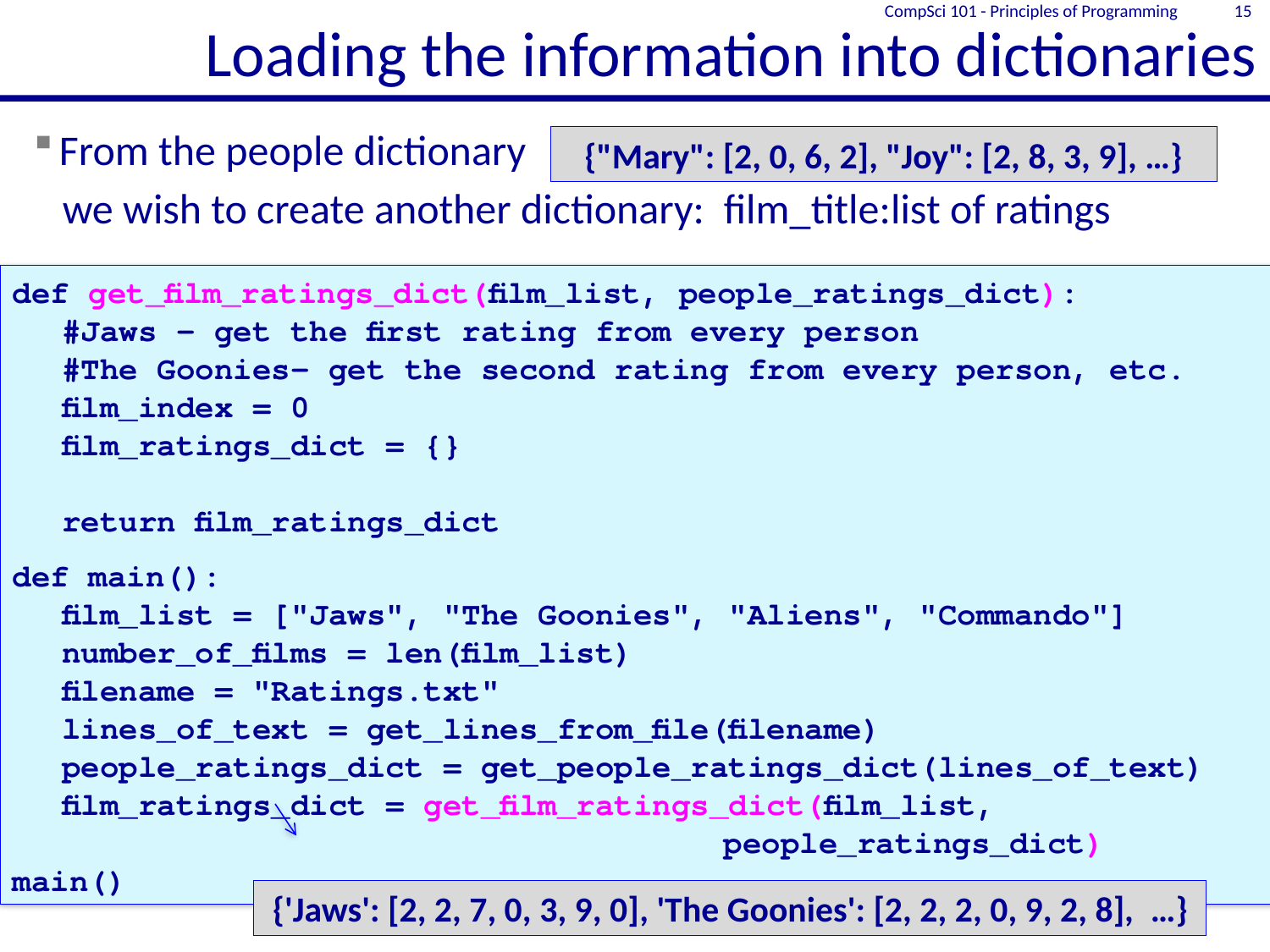

# Loading the information into dictionaries
CompSci 101 - Principles of Programming
15
From the people dictionary						,
   we wish to create another dictionary:  film_title:list of ratings
{"Mary": [2, 0, 6, 2], "Joy": [2, 8, 3, 9], …}
def get_film_ratings_dict(film_list, people_ratings_dict):
	#Jaws – get the first rating from every person
	#The Goonies– get the second rating from every person, etc.
	film_index = 0
	film_ratings_dict = {}

	return film_ratings_dict

def main():
	film_list = ["Jaws", "The Goonies", "Aliens", "Commando"]
	number_of_films = len(film_list)
	filename = "Ratings.txt"
	lines_of_text = get_lines_from_file(filename)
	people_ratings_dict = get_people_ratings_dict(lines_of_text)
	film_ratings_dict = get_film_ratings_dict(film_list, 								    people_ratings_dict)
main()
{'Jaws': [2, 2, 7, 0, 3, 9, 0], 'The Goonies': [2, 2, 2, 0, 9, 2, 8],  …}